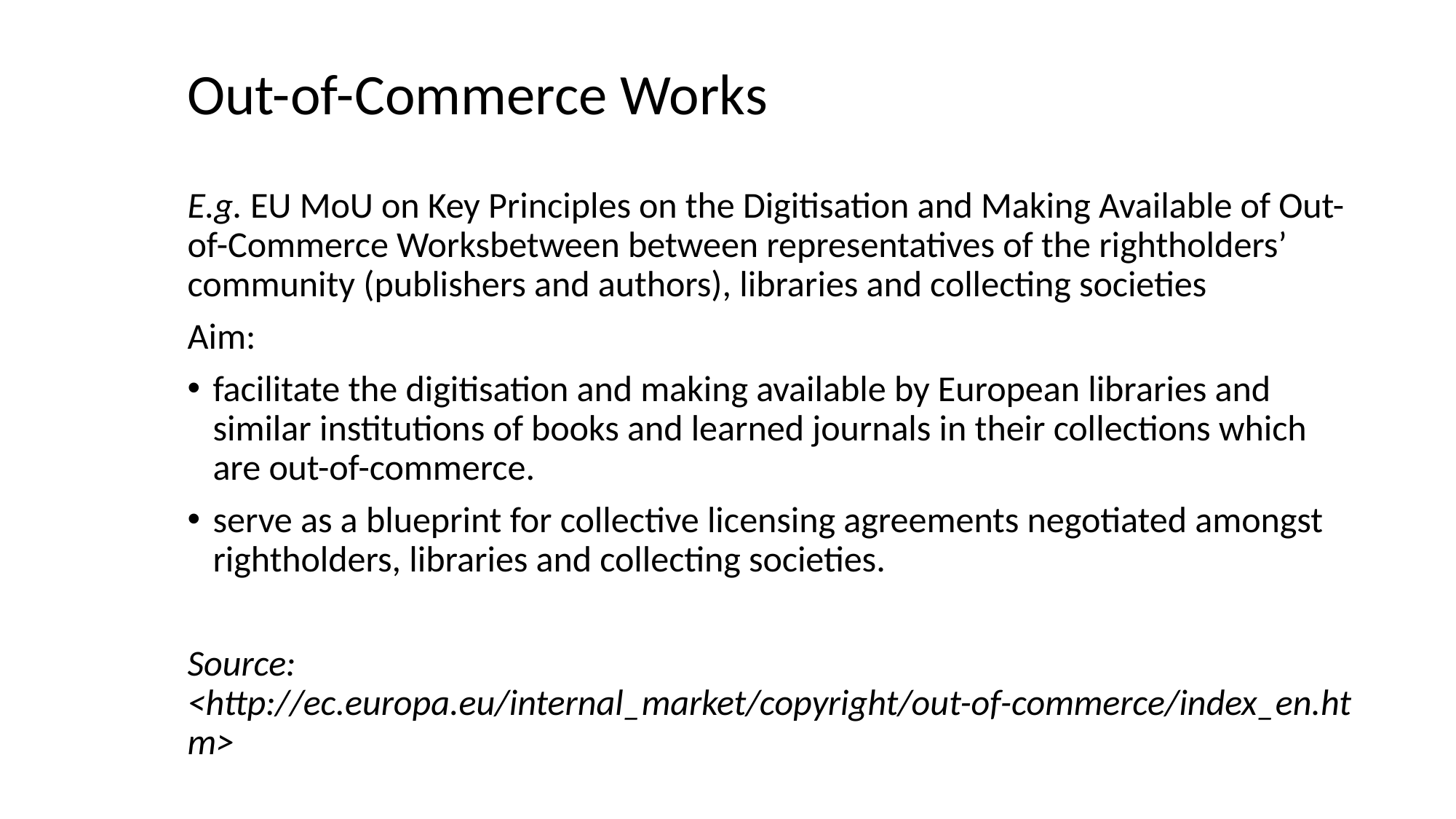

# Out-of-Commerce Works
E.g. EU MoU on Key Principles on the Digitisation and Making Available of Out-of-Commerce Worksbetween between representatives of the rightholders’ community (publishers and authors), libraries and collecting societies
Aim:
facilitate the digitisation and making available by European libraries and similar institutions of books and learned journals in their collections which are out-of-commerce.
serve as a blueprint for collective licensing agreements negotiated amongst rightholders, libraries and collecting societies.

Source: <http://ec.europa.eu/internal_market/copyright/out-of-commerce/index_en.htm>